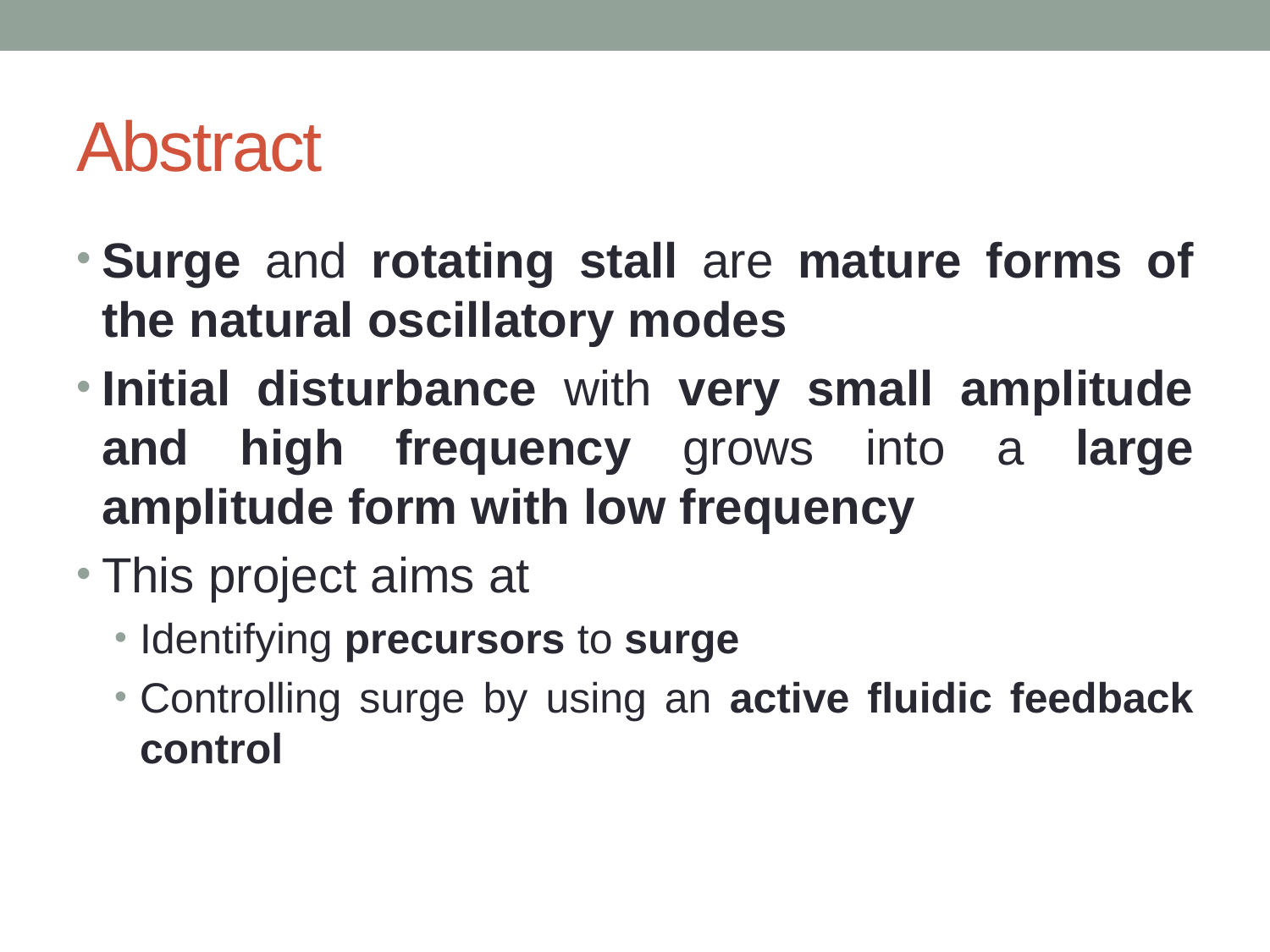

# Abstract
Surge and rotating stall are mature forms of the natural oscillatory modes
Initial disturbance with very small amplitude and high frequency grows into a large amplitude form with low frequency
This project aims at
Identifying precursors to surge
Controlling surge by using an active fluidic feedback control